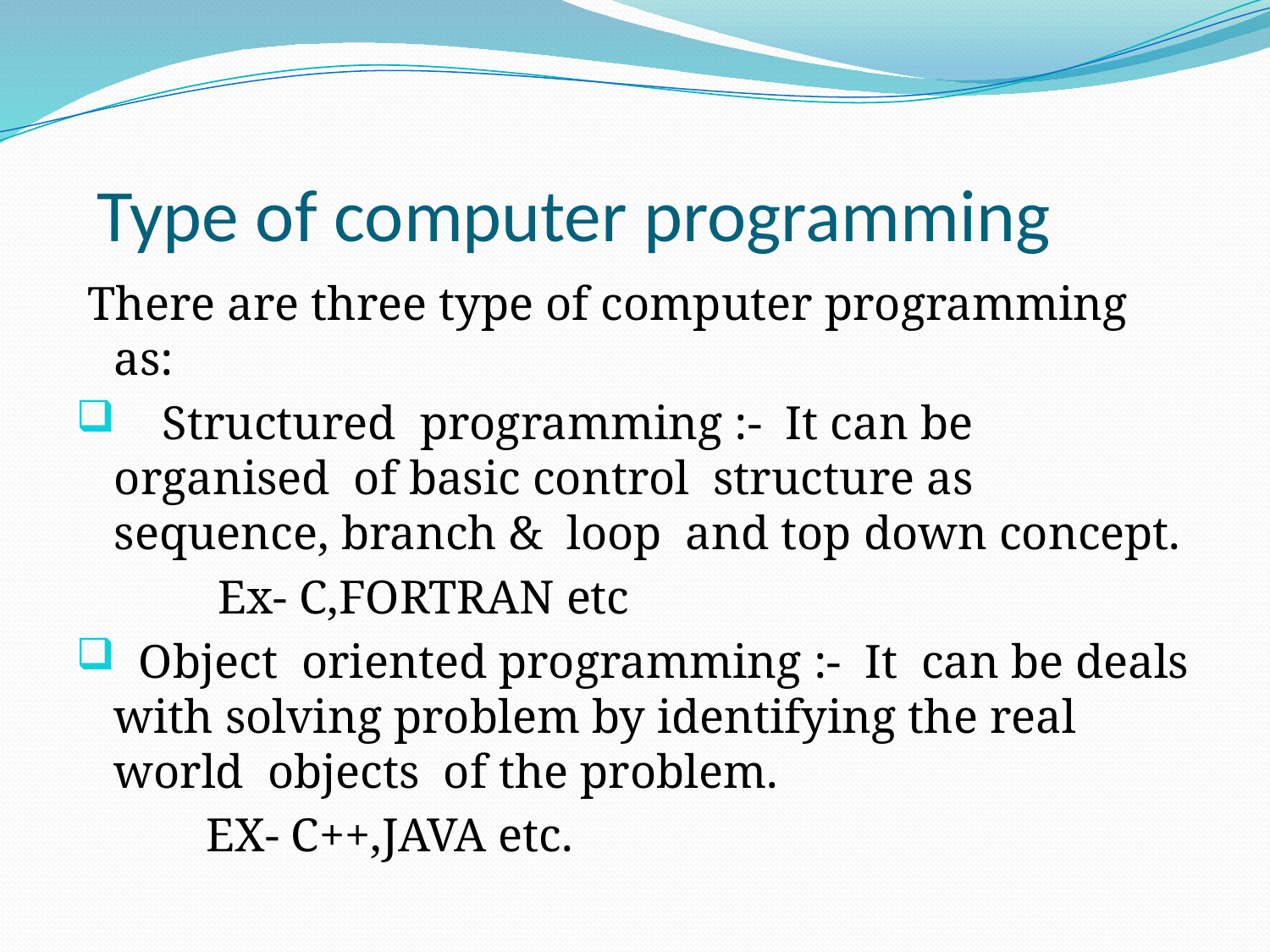

# Type of computer programming
 There are three type of computer programming  as:
    Structured  programming :-  It can be  organised  of basic control  structure as sequence, branch &  loop  and top down concept.
            Ex- C,FORTRAN etc
  Object  oriented programming :-  It  can be deals with solving problem by identifying the real world  objects  of the problem.
           EX- C++,JAVA etc.